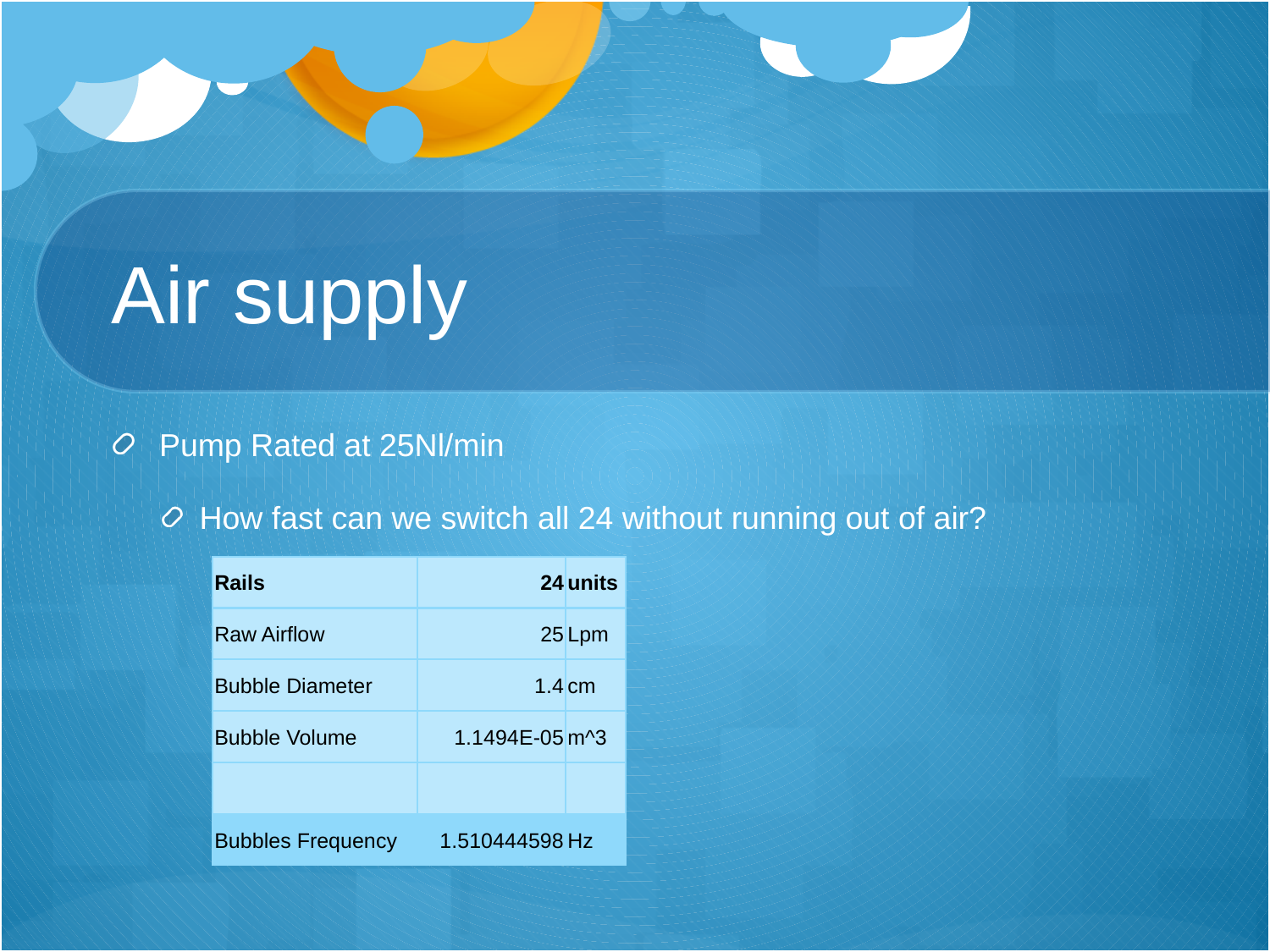

# Air supply
Pump Rated at 25Nl/min
How fast can we switch all 24 without running out of air?

| Rails | 24 | units |
| --- | --- | --- |
| Raw Airflow | 25 | Lpm |
| Bubble Diameter | 1.4 | cm |
| Bubble Volume | 1.1494E-05 | m^3 |
|  |  |  |
| Bubbles Frequency | 1.510444598 | Hz |